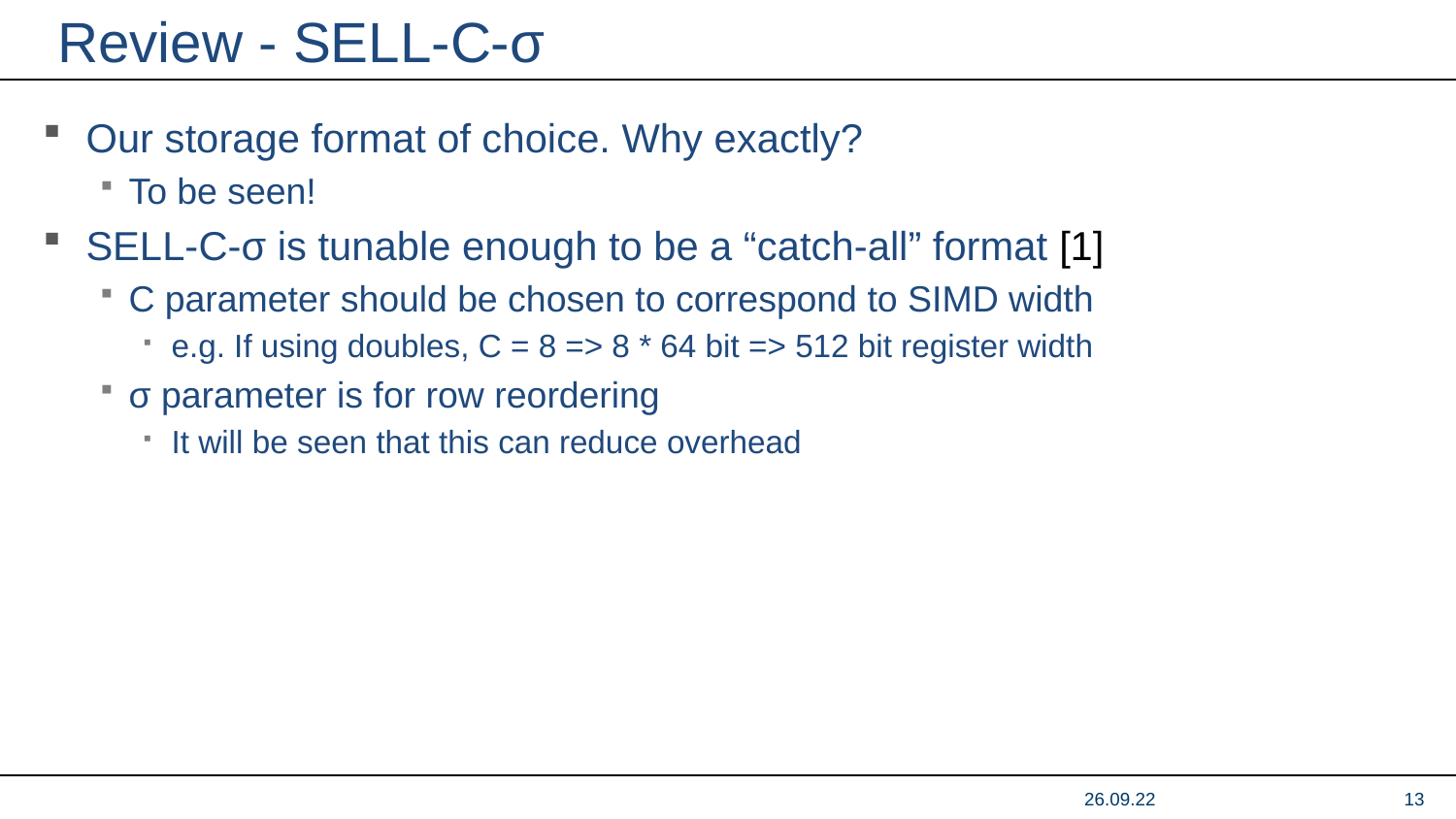

# Review - SELL-C-σ
Our storage format of choice. Why exactly?
To be seen!
SELL-C-σ is tunable enough to be a “catch-all” format [1]
C parameter should be chosen to correspond to SIMD width
e.g. If using doubles, C = 8 => 8 * 64 bit => 512 bit register width
σ parameter is for row reordering
It will be seen that this can reduce overhead

26.09.22
13